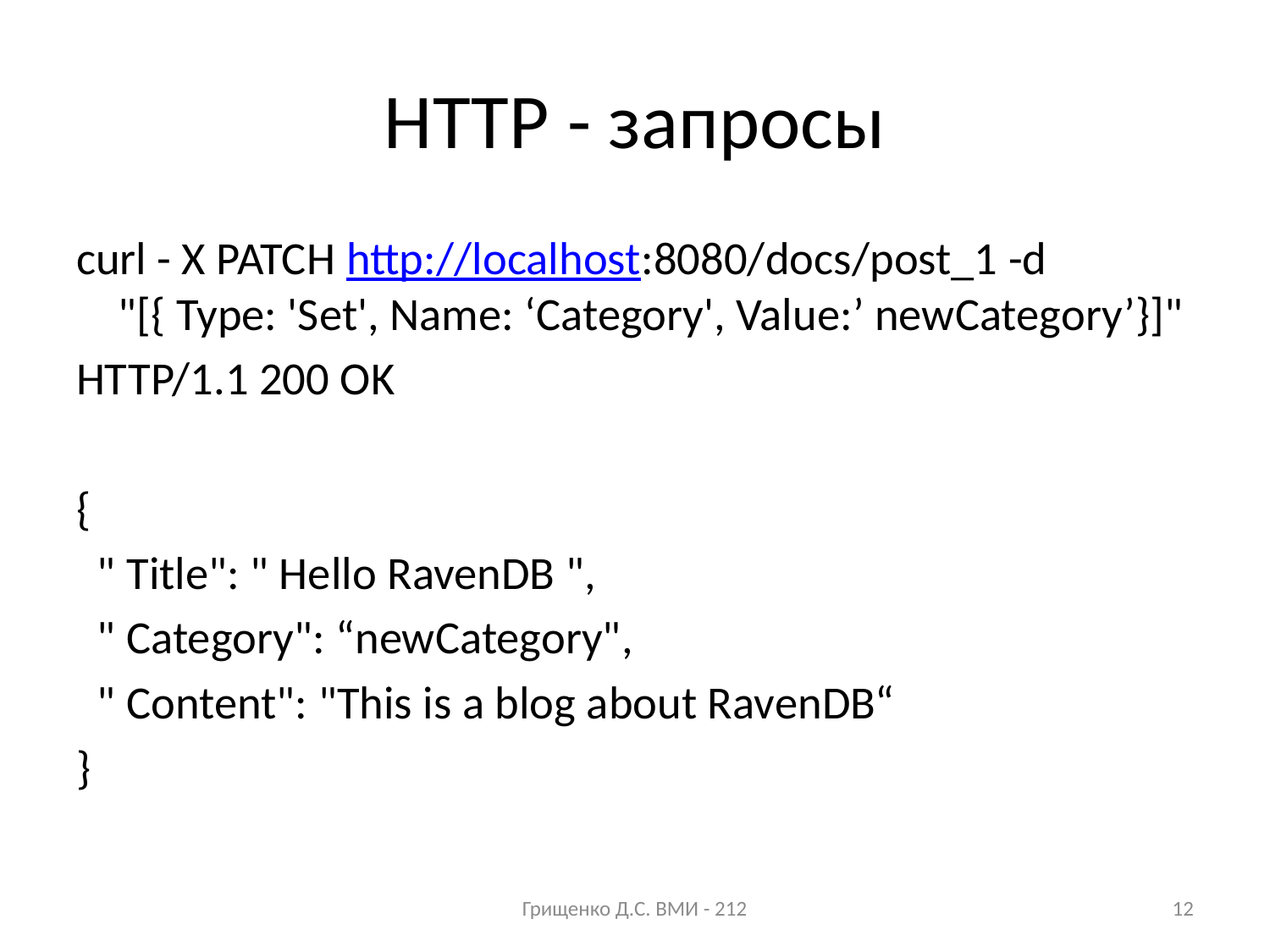

# HTTP - запросы
curl - X PATCH http://localhost:8080/docs/post_1 -d "[{ Type: 'Set', Name: ‘Category', Value:’ newCategory’}]"
HTTP/1.1 200 OK

{
  " Title": " Hello RavenDB ",
  " Category": “newCategory",
  " Content": "This is a blog about RavenDB“
}

Грищенко Д.С. ВМИ - 212
12